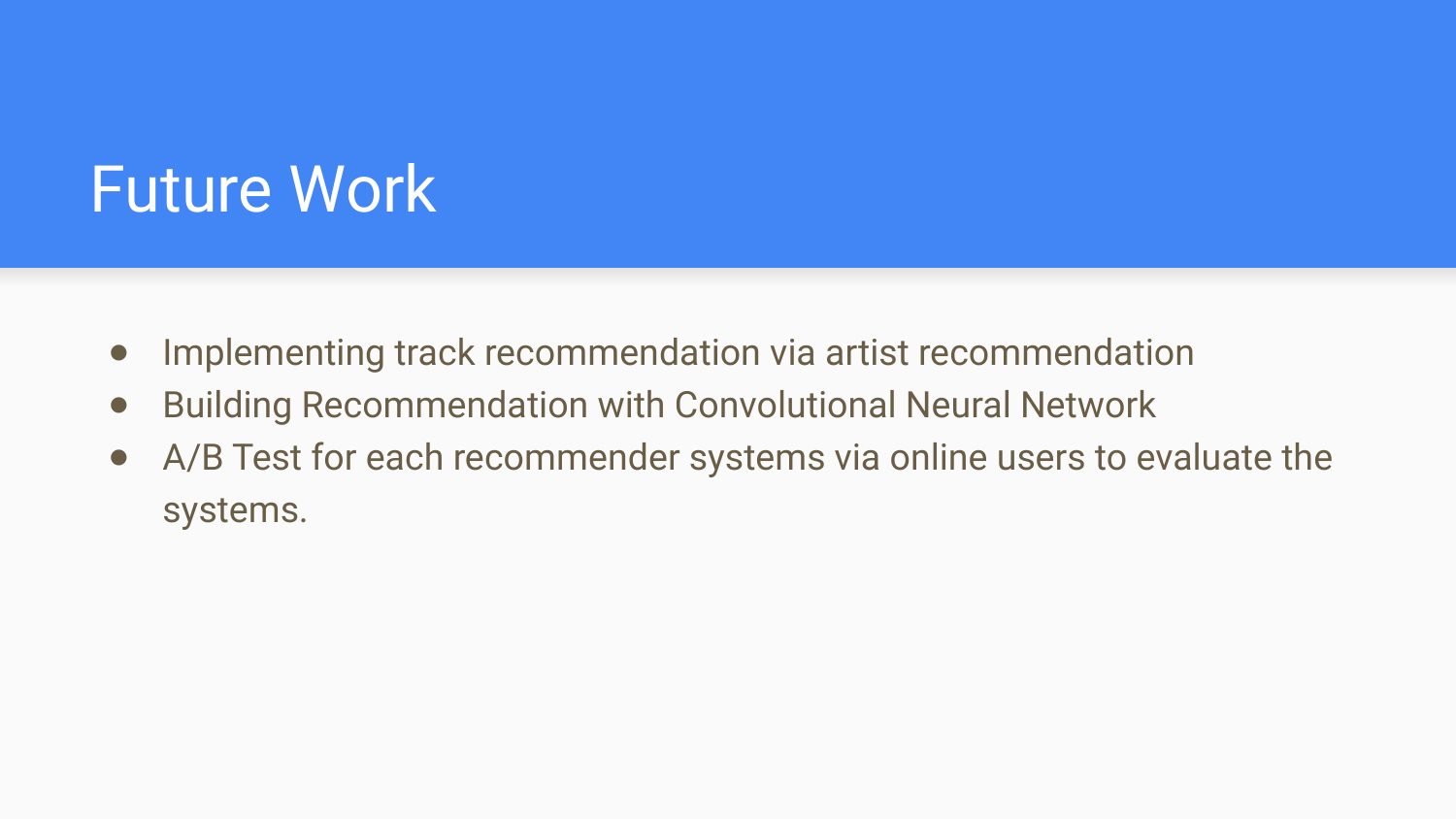

# Future Work
Implementing track recommendation via artist recommendation
Building Recommendation with Convolutional Neural Network
A/B Test for each recommender systems via online users to evaluate the systems.